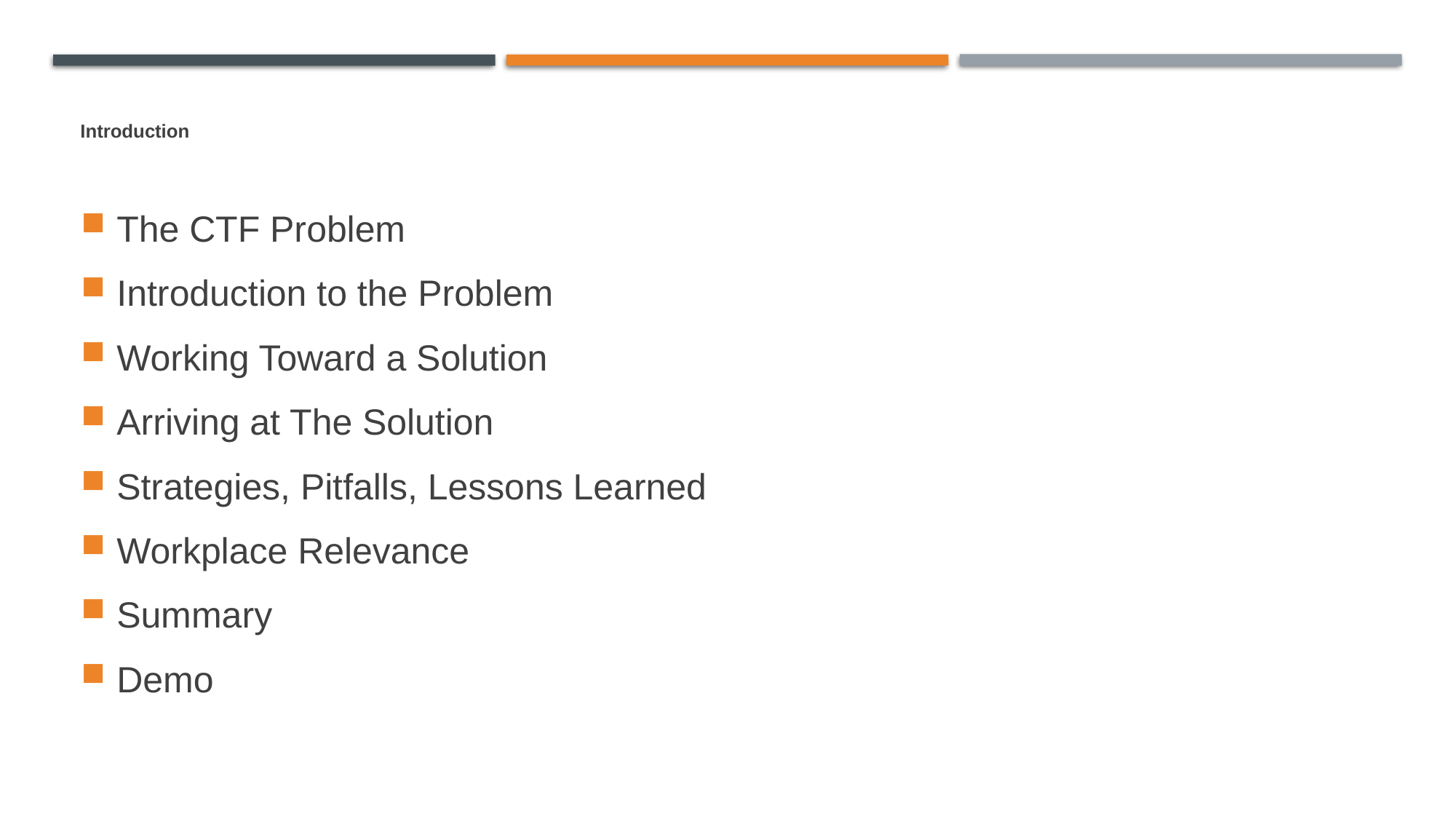

# Introduction
The CTF Problem
Introduction to the Problem
Working Toward a Solution
Arriving at The Solution
Strategies, Pitfalls, Lessons Learned
Workplace Relevance
Summary
Demo